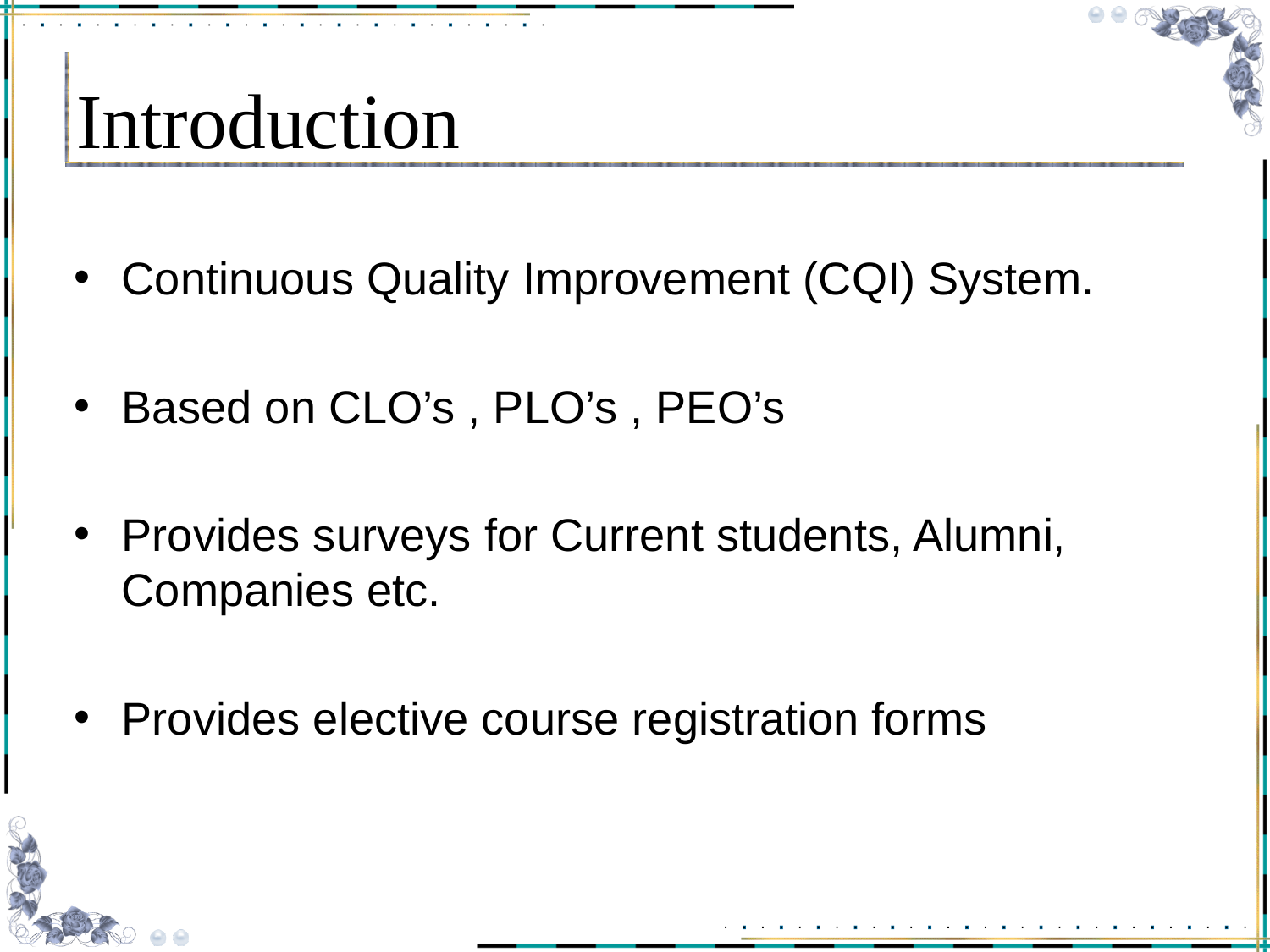

# Introduction
Continuous Quality Improvement (CQI) System.

Based on CLO’s , PLO’s , PEO’s

Provides surveys for Current students, Alumni, Companies etc.

Provides elective course registration forms